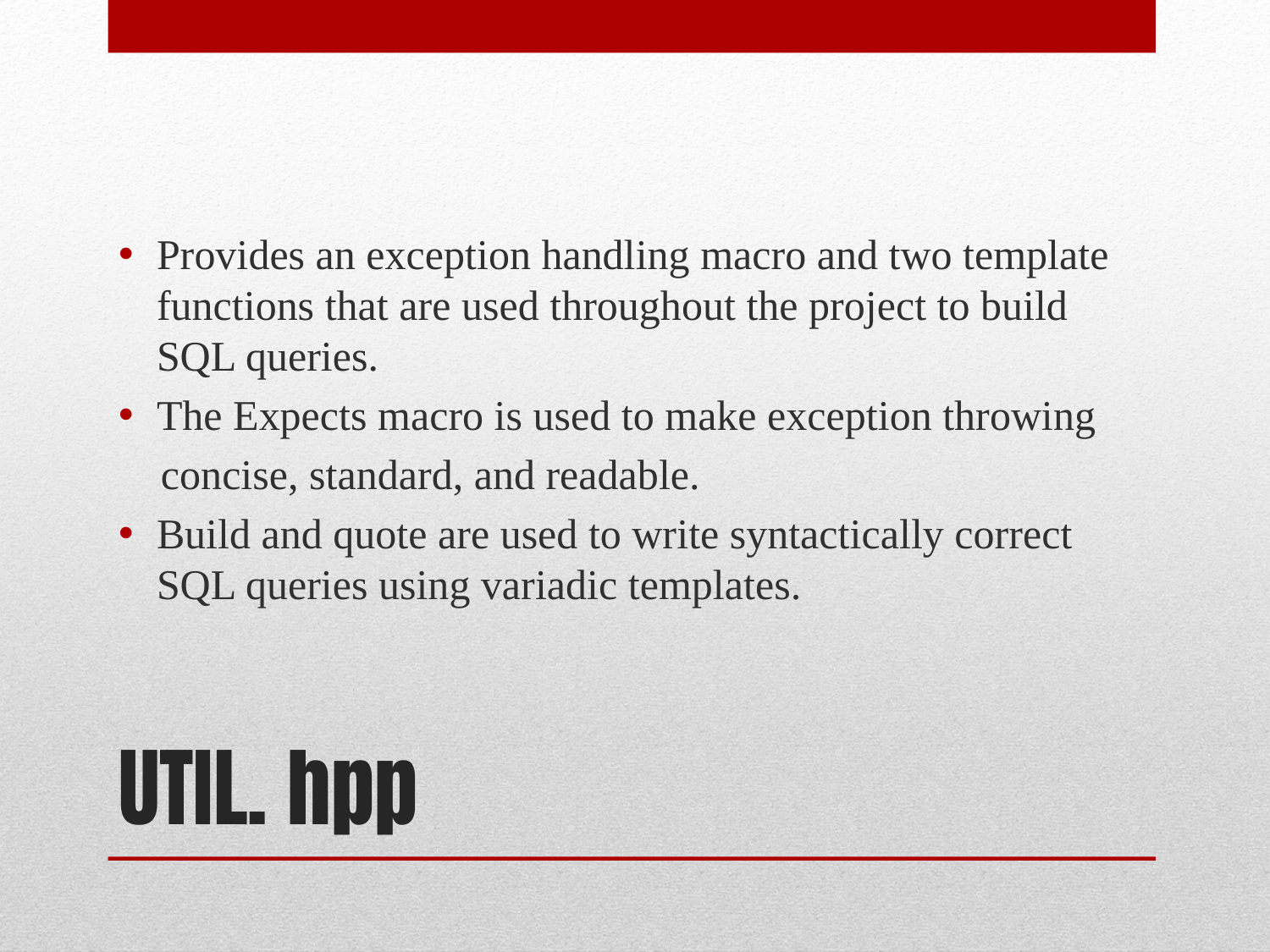

Provides an exception handling macro and two template functions that are used throughout the project to build SQL queries.
The Expects macro is used to make exception throwing
    concise, standard, and readable.
Build and quote are used to write syntactically correct SQL queries using variadic templates.
# UTIL. hpp